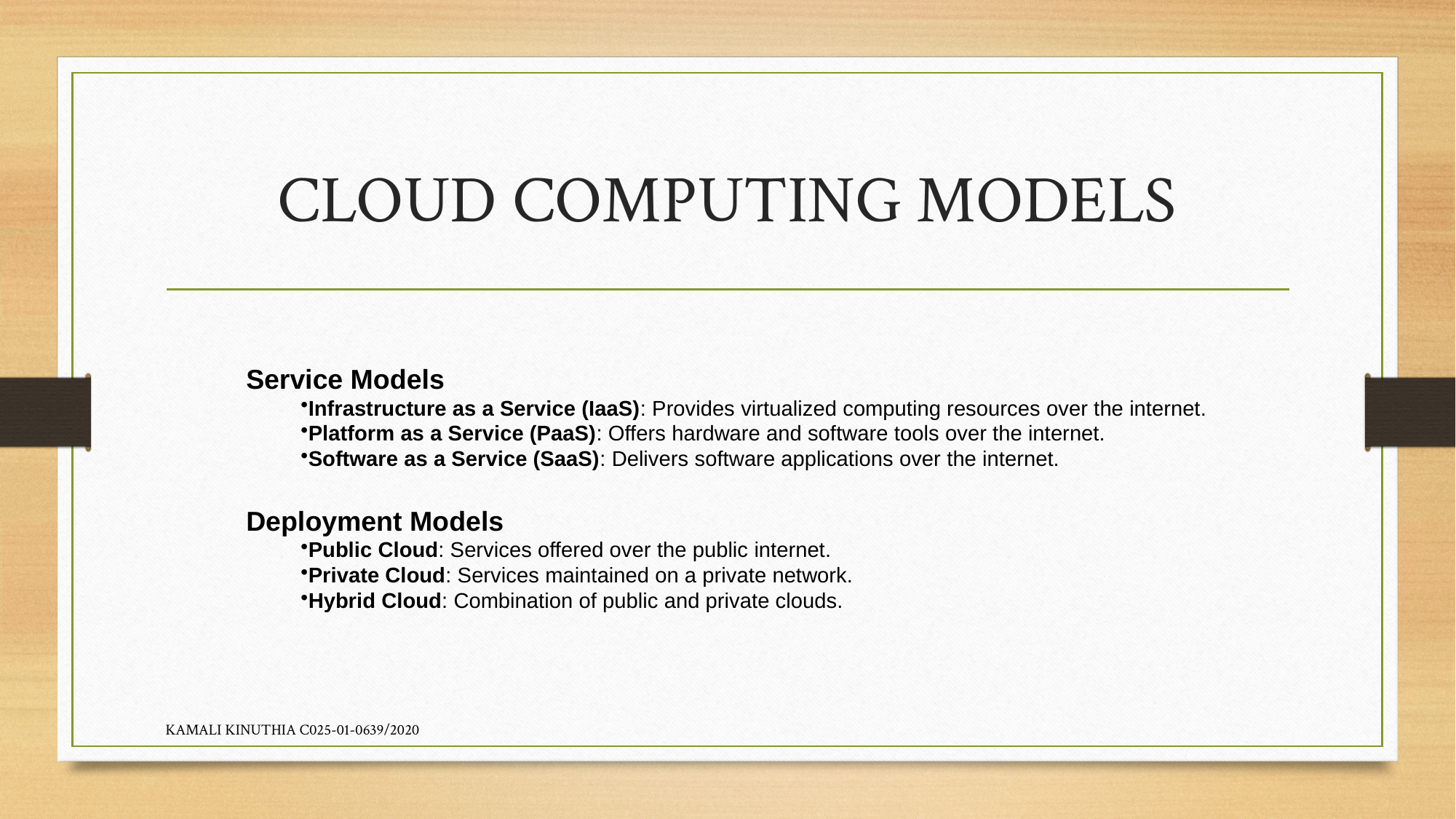

# CLOUD COMPUTING MODELS
Service Models
Infrastructure as a Service (IaaS): Provides virtualized computing resources over the internet.
Platform as a Service (PaaS): Offers hardware and software tools over the internet.
Software as a Service (SaaS): Delivers software applications over the internet.

Deployment Models
Public Cloud: Services offered over the public internet.
Private Cloud: Services maintained on a private network.
Hybrid Cloud: Combination of public and private clouds.

KAMALI KINUTHIA C025-01-0639/2020